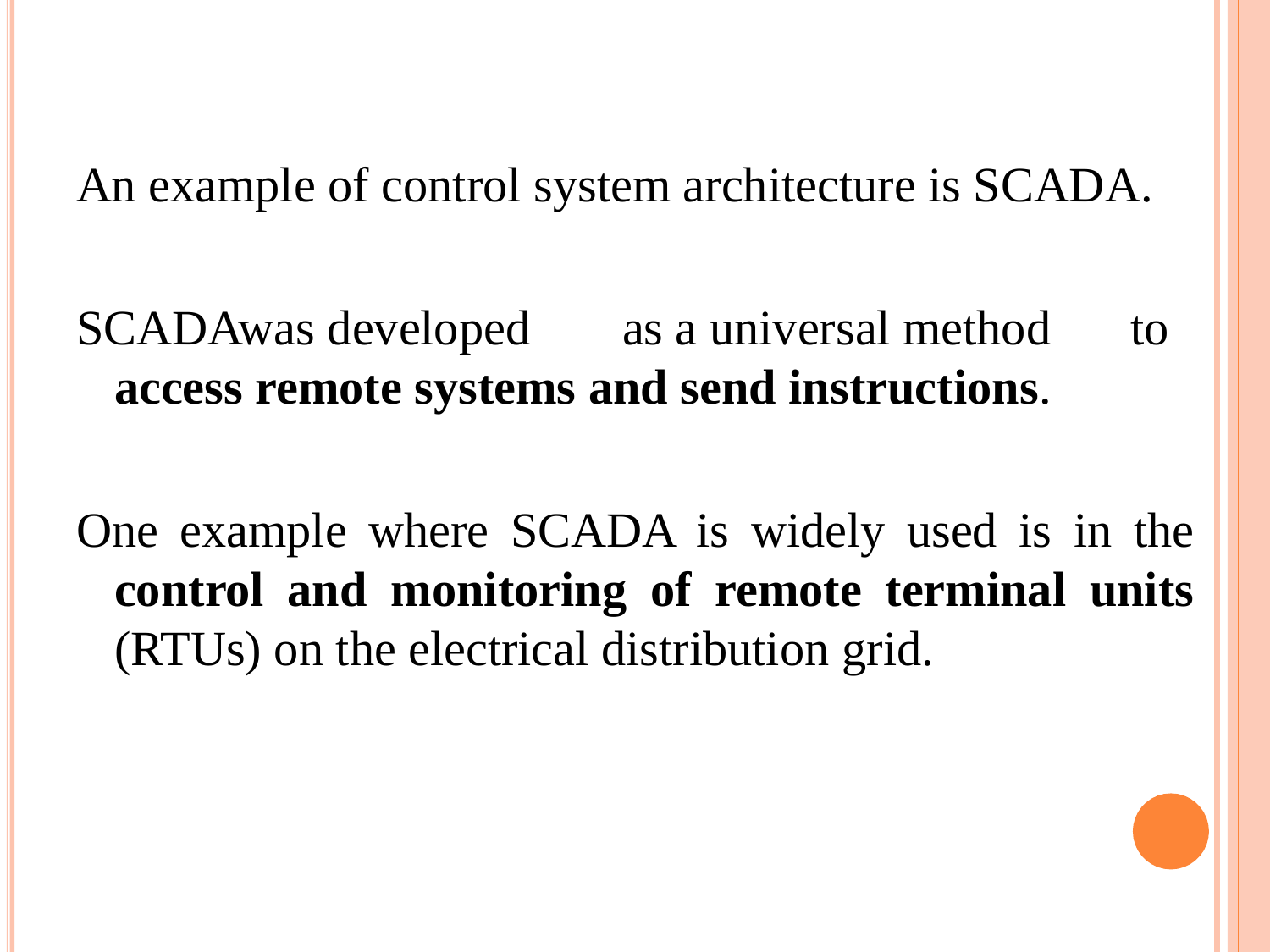

An example of control system architecture is SCADA.

SCADAwas developed	as a universal method	to
access remote systems and send instructions.

One example where SCADA is widely used is in the control and monitoring of remote terminal units (RTUs) on the electrical distribution grid.